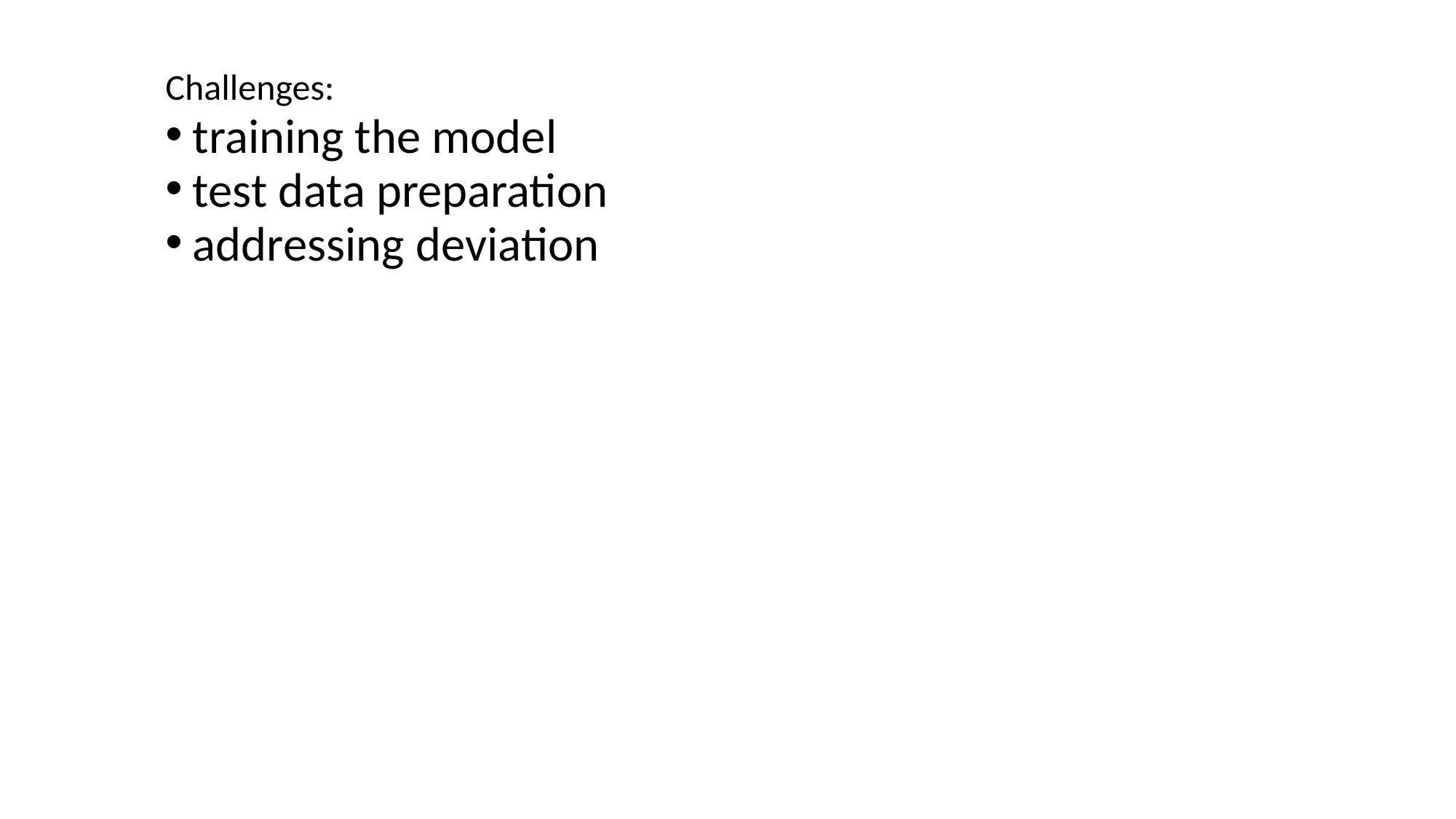

Challenges:
training the model
test data preparation
addressing deviation